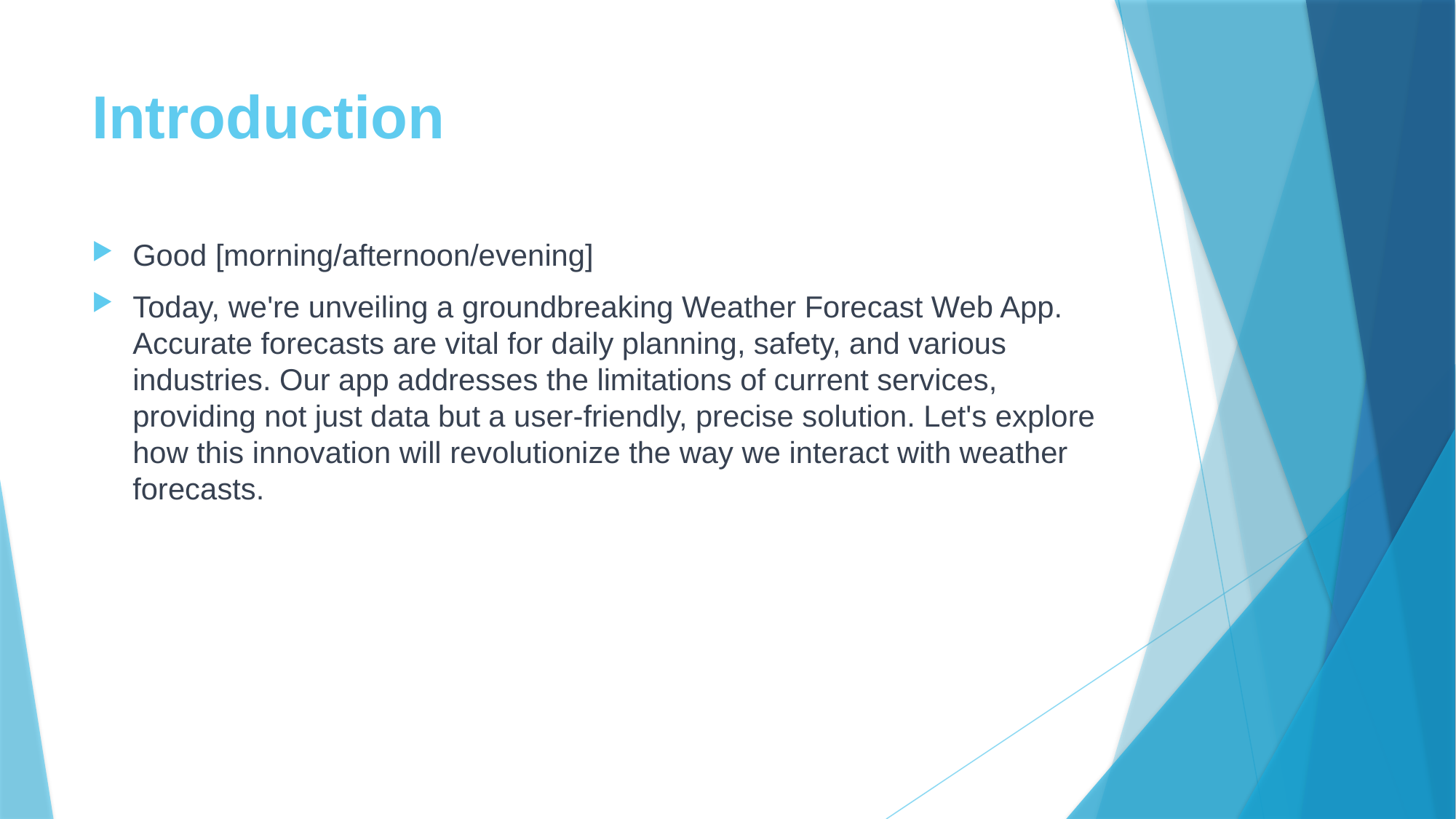

# Introduction
Good [morning/afternoon/evening]
Today, we're unveiling a groundbreaking Weather Forecast Web App. Accurate forecasts are vital for daily planning, safety, and various industries. Our app addresses the limitations of current services, providing not just data but a user-friendly, precise solution. Let's explore how this innovation will revolutionize the way we interact with weather forecasts.